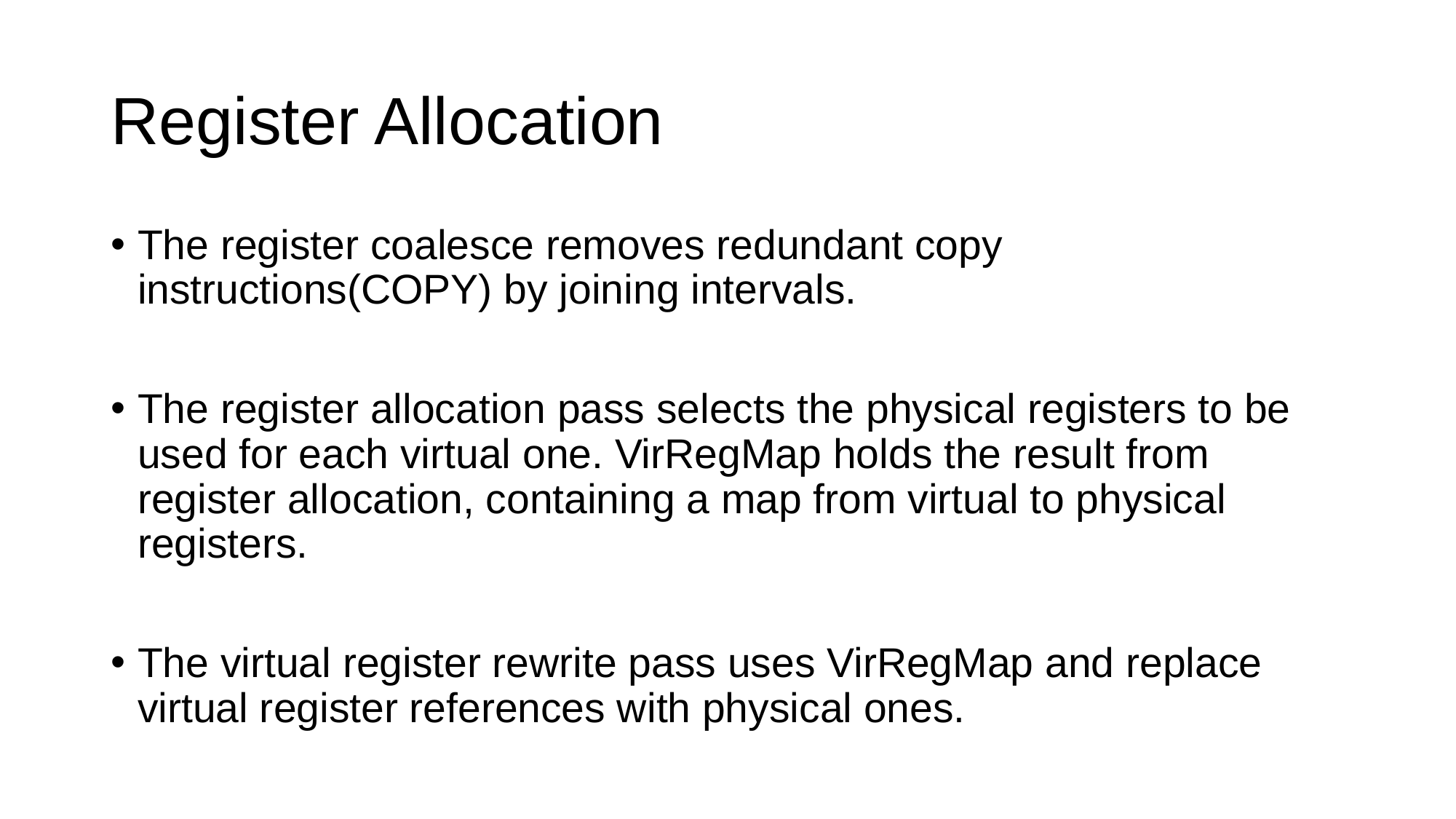

# Register Allocation
The register coalesce removes redundant copy instructions(COPY) by joining intervals.

The register allocation pass selects the physical registers to be used for each virtual one. VirRegMap holds the result from register allocation, containing a map from virtual to physical registers.

The virtual register rewrite pass uses VirRegMap and replace virtual register references with physical ones.